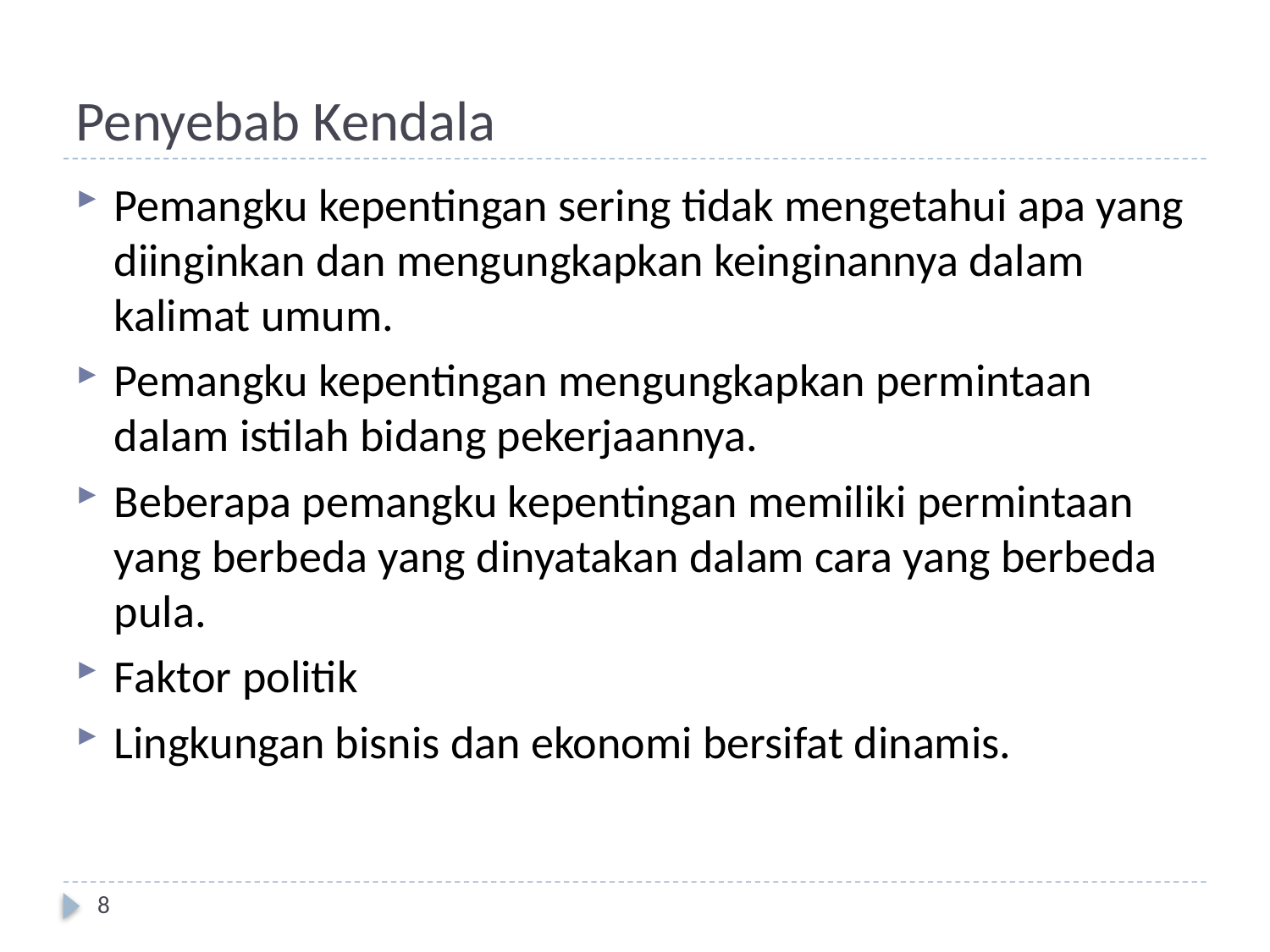

# Penyebab Kendala
Pemangku kepentingan sering tidak mengetahui apa yang diinginkan dan mengungkapkan keinginannya dalam kalimat umum.
Pemangku kepentingan mengungkapkan permintaan dalam istilah bidang pekerjaannya.
Beberapa pemangku kepentingan memiliki permintaan yang berbeda yang dinyatakan dalam cara yang berbeda pula.
Faktor politik
Lingkungan bisnis dan ekonomi bersifat dinamis.
8